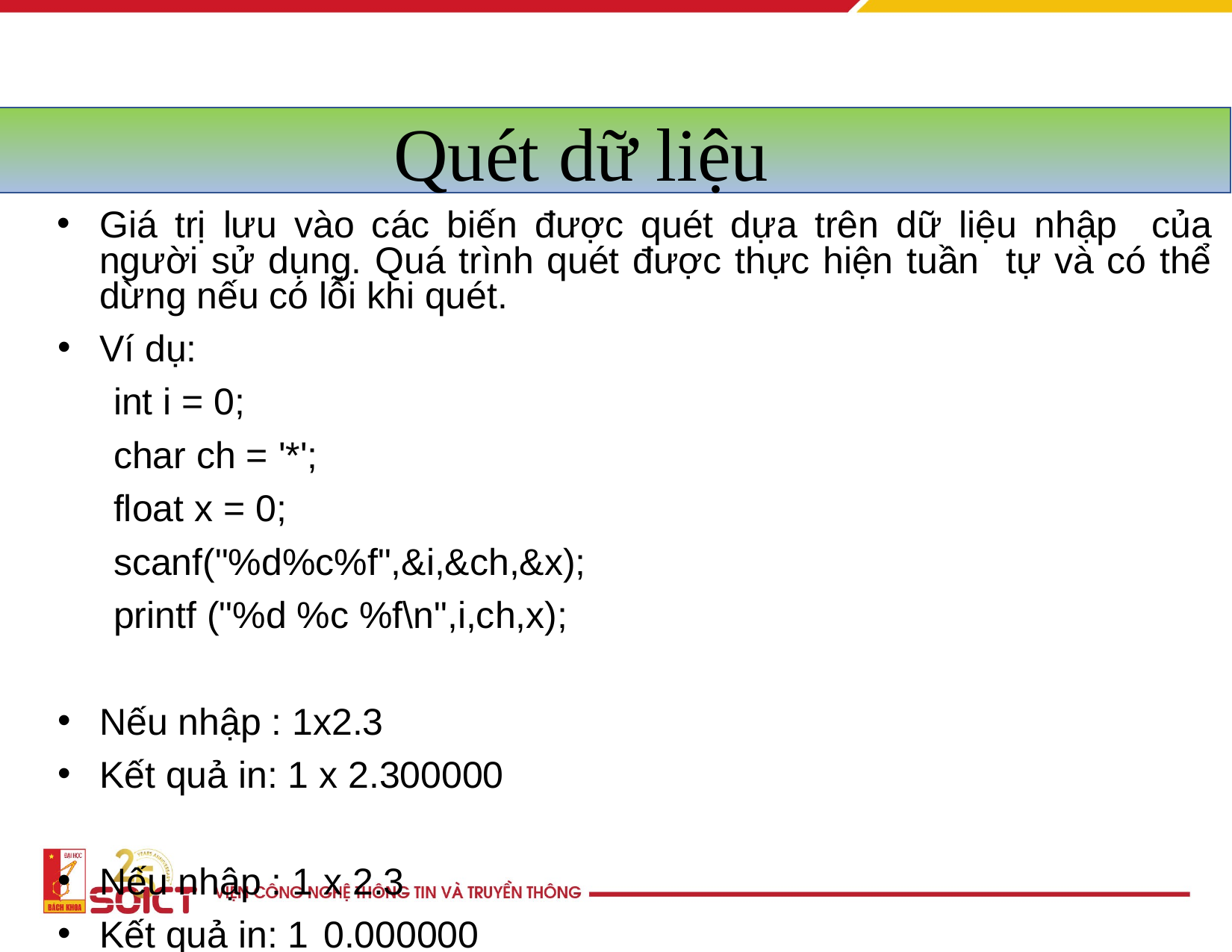

# Quét dữ liệu

Giá trị lưu vào các biến được quét dựa trên dữ liệu nhập  của người sử dụng. Quá trình quét được thực hiện tuần  tự và có thể dừng nếu có lỗi khi quét.
Ví dụ:
int i = 0;
char ch = '*';
float x = 0;
scanf("%d%c%f",&i,&ch,&x);
printf ("%d %c %f\n",i,ch,x);

Nếu nhập : 1x2.3
Kết quả in: 1 x 2.300000

Nếu nhập : 1 x 2.3
Kết quả in: 1	0.000000